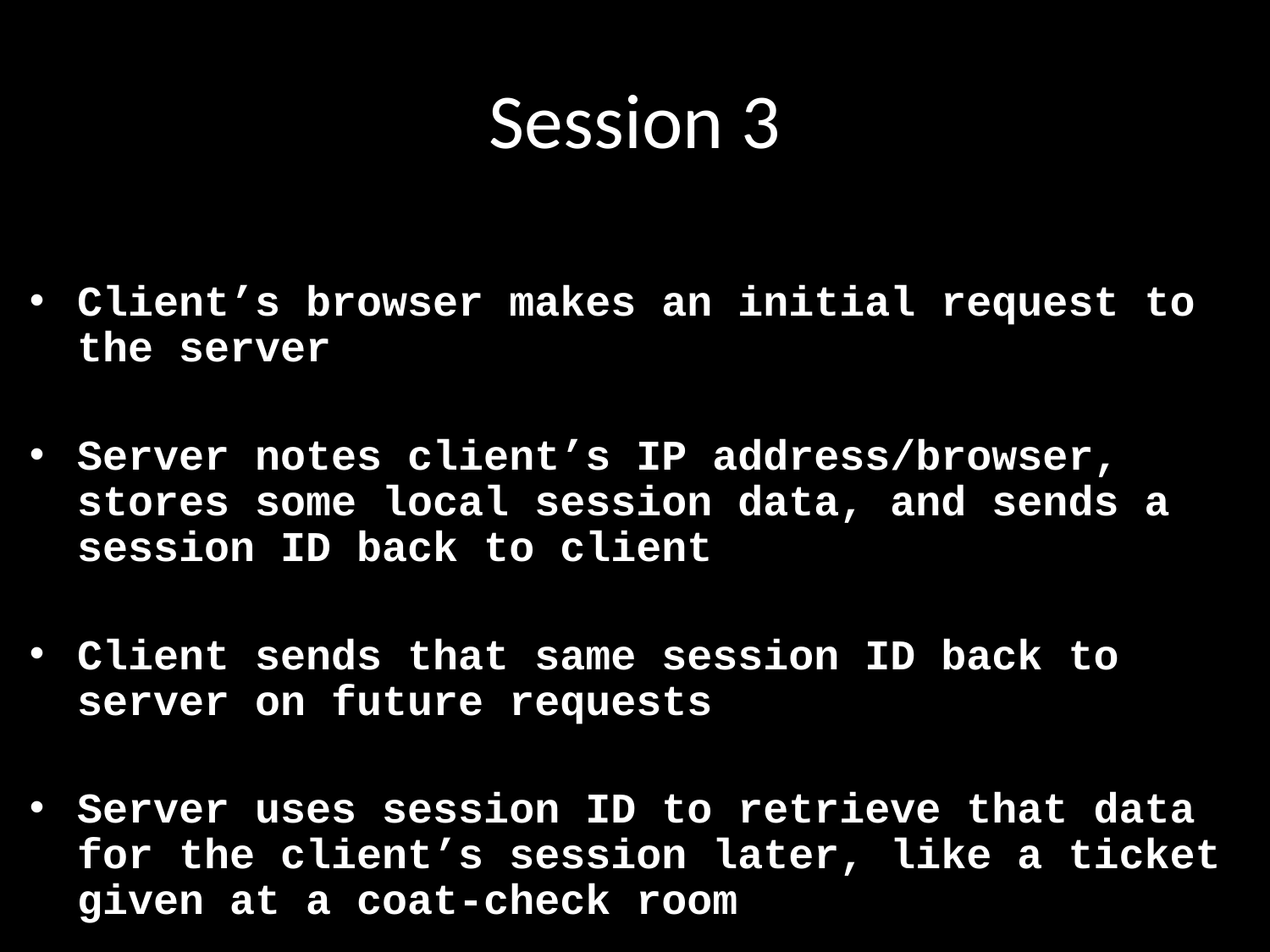

# Session 3

Client’s browser makes an initial request to the server

Server notes client’s IP address/browser, stores some local session data, and sends a session ID back to client

Client sends that same session ID back to server on future requests

Server uses session ID to retrieve that data for the client’s session later, like a ticket given at a coat-check room